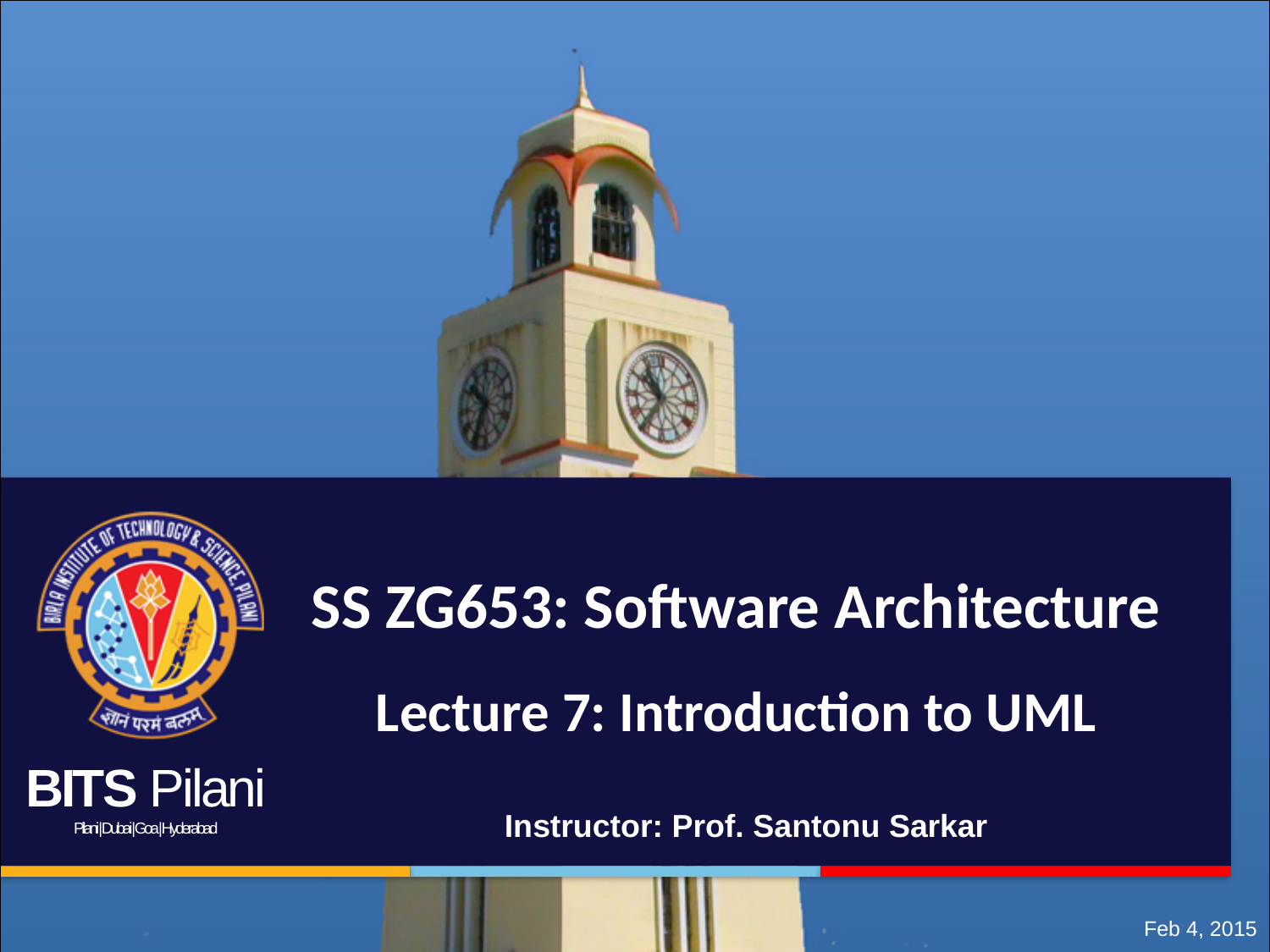

# SS ZG653: Software Architecture Lecture 7: Introduction to UML
Instructor: Prof. Santonu Sarkar
Feb 4, 2015